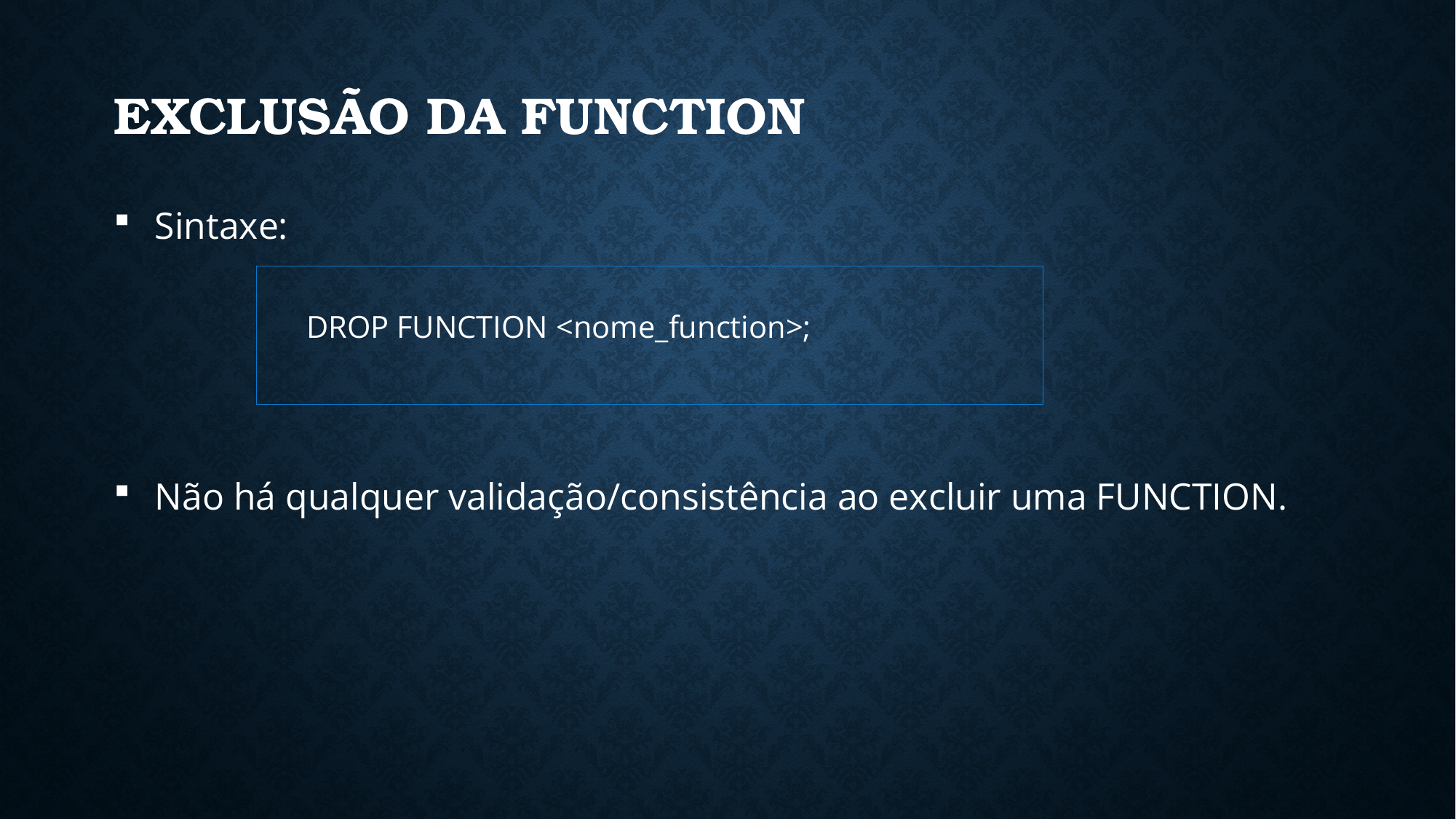

# Exclusão Da function
Sintaxe:

Não há qualquer validação/consistência ao excluir uma FUNCTION.

     DROP FUNCTION <nome_function>;